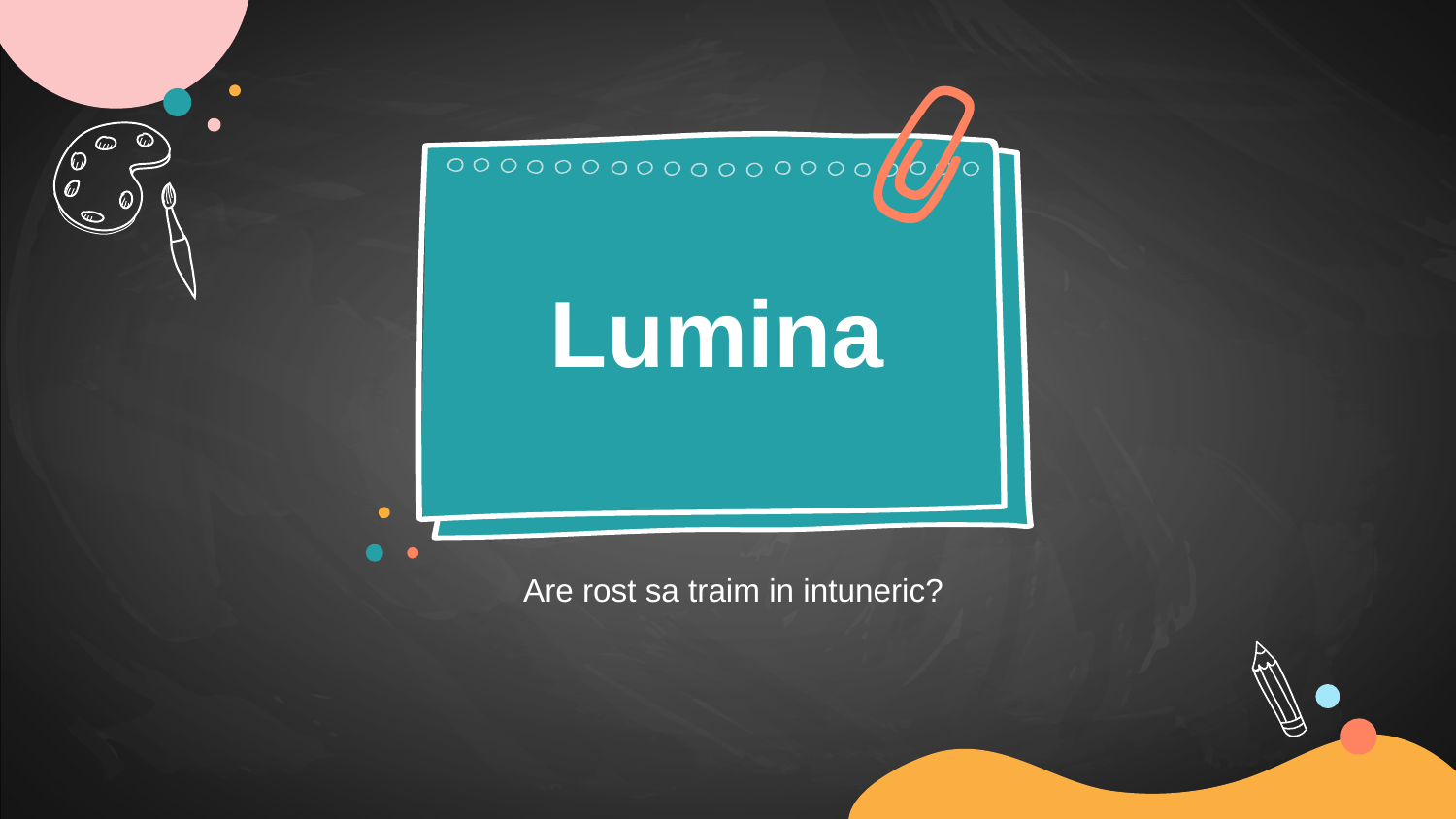

# Lumina
Are rost sa traim in intuneric?